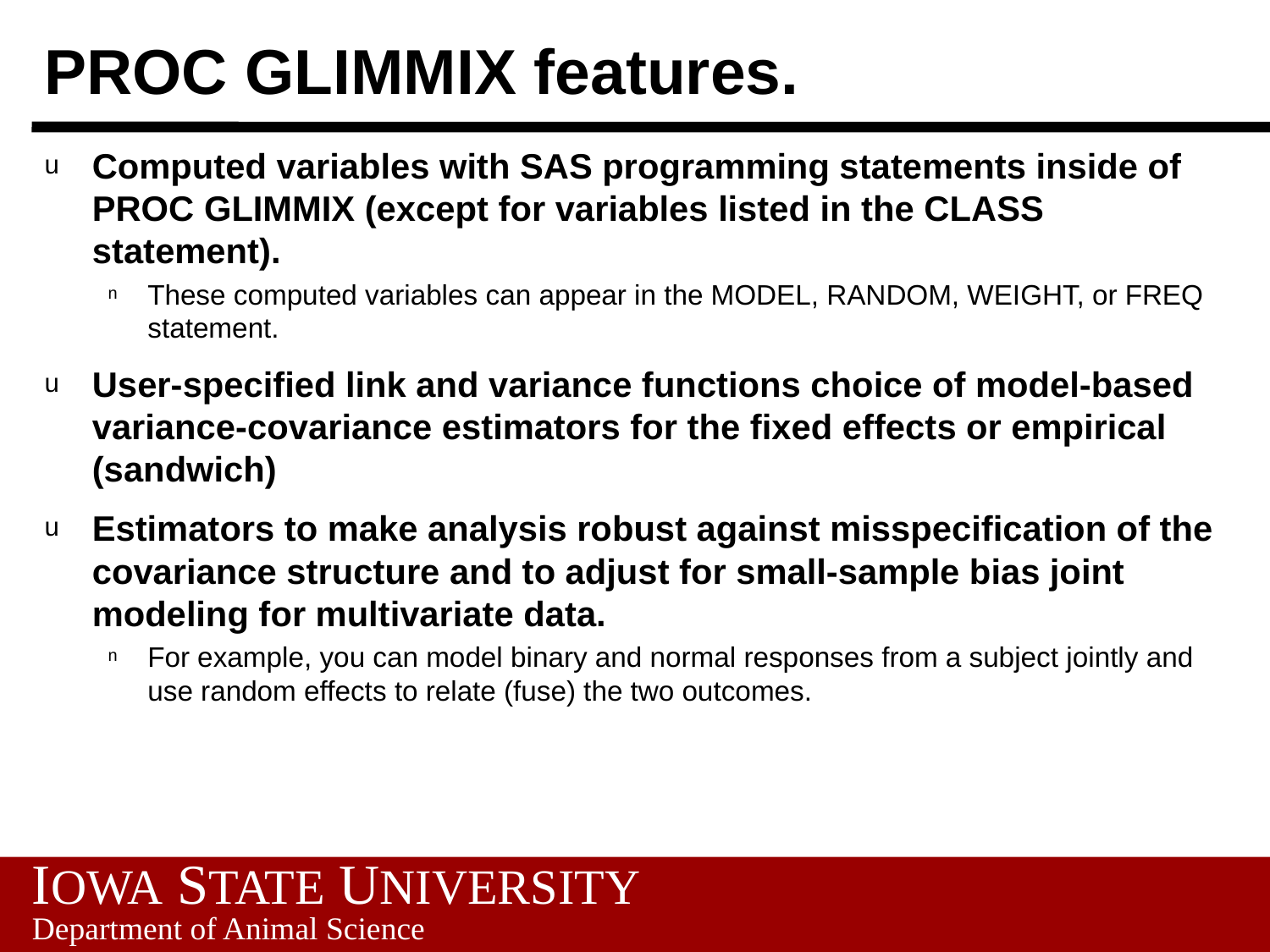

# PROC GLIMMIX features.
Computed variables with SAS programming statements inside of PROC GLIMMIX (except for variables listed in the CLASS statement).
These computed variables can appear in the MODEL, RANDOM, WEIGHT, or FREQ statement.
User-specified link and variance functions choice of model-based variance-covariance estimators for the fixed effects or empirical (sandwich)
Estimators to make analysis robust against misspecification of the covariance structure and to adjust for small-sample bias joint modeling for multivariate data.
For example, you can model binary and normal responses from a subject jointly and use random effects to relate (fuse) the two outcomes.